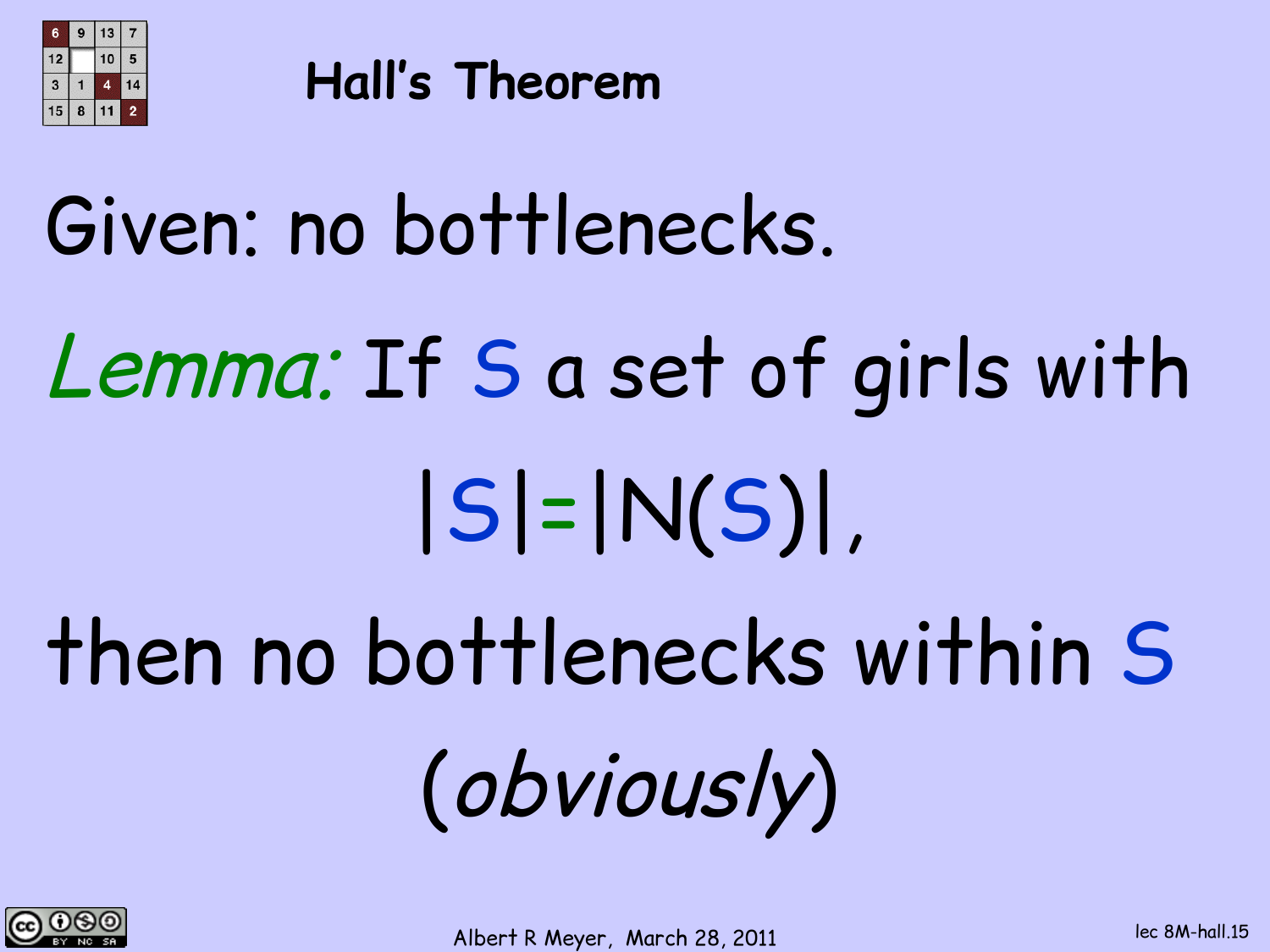

# Hall’s Theorem
Given: no bottlenecks.
Lemma: If S a set of girls with
|S|=|N(S)|,
then no bottlenecks within S
(obviously)
lec 8M-hall.15